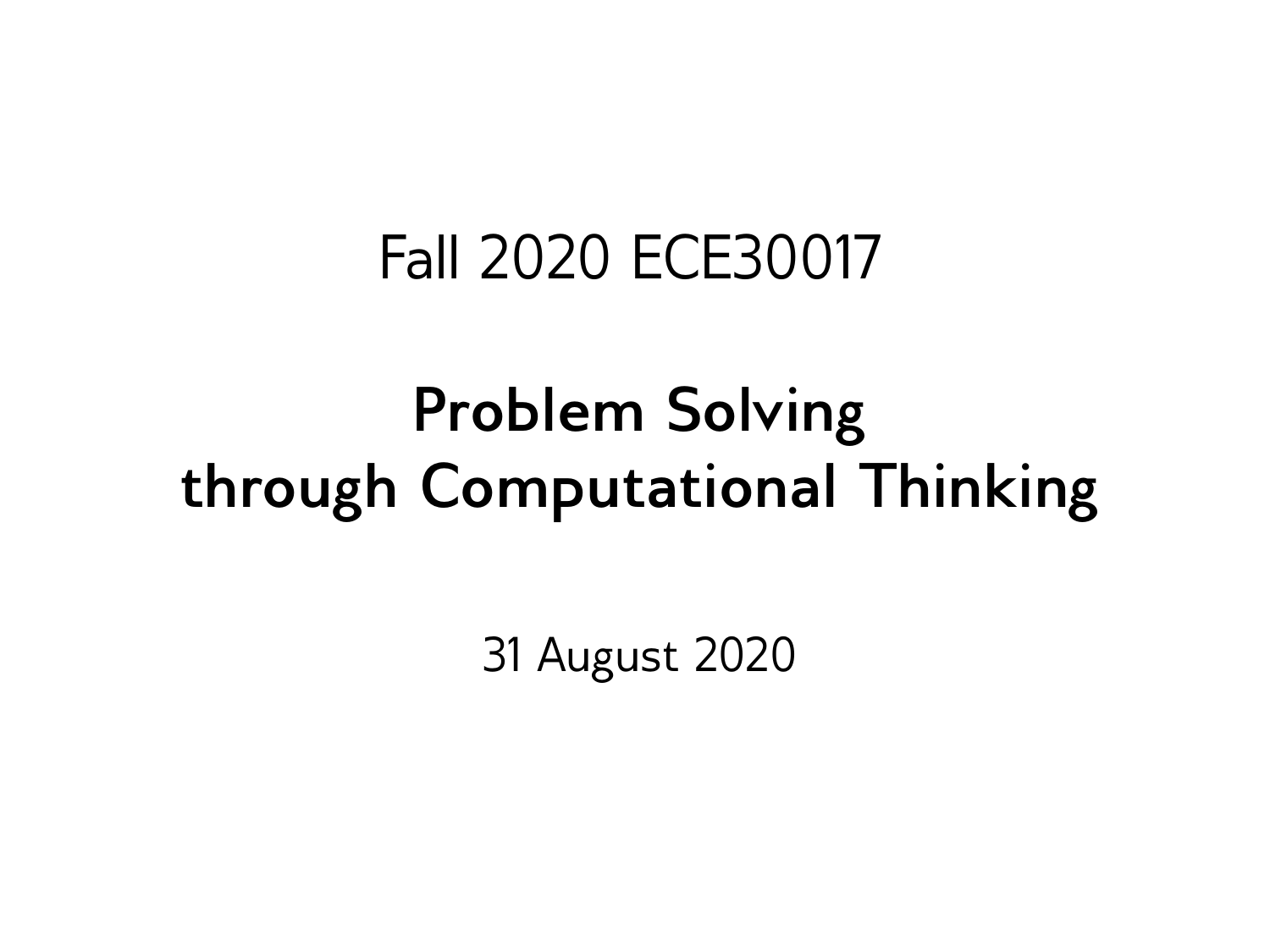

# Fall 2020 ECE30017 Problem Solving through Computational Thinking
31 August 2020